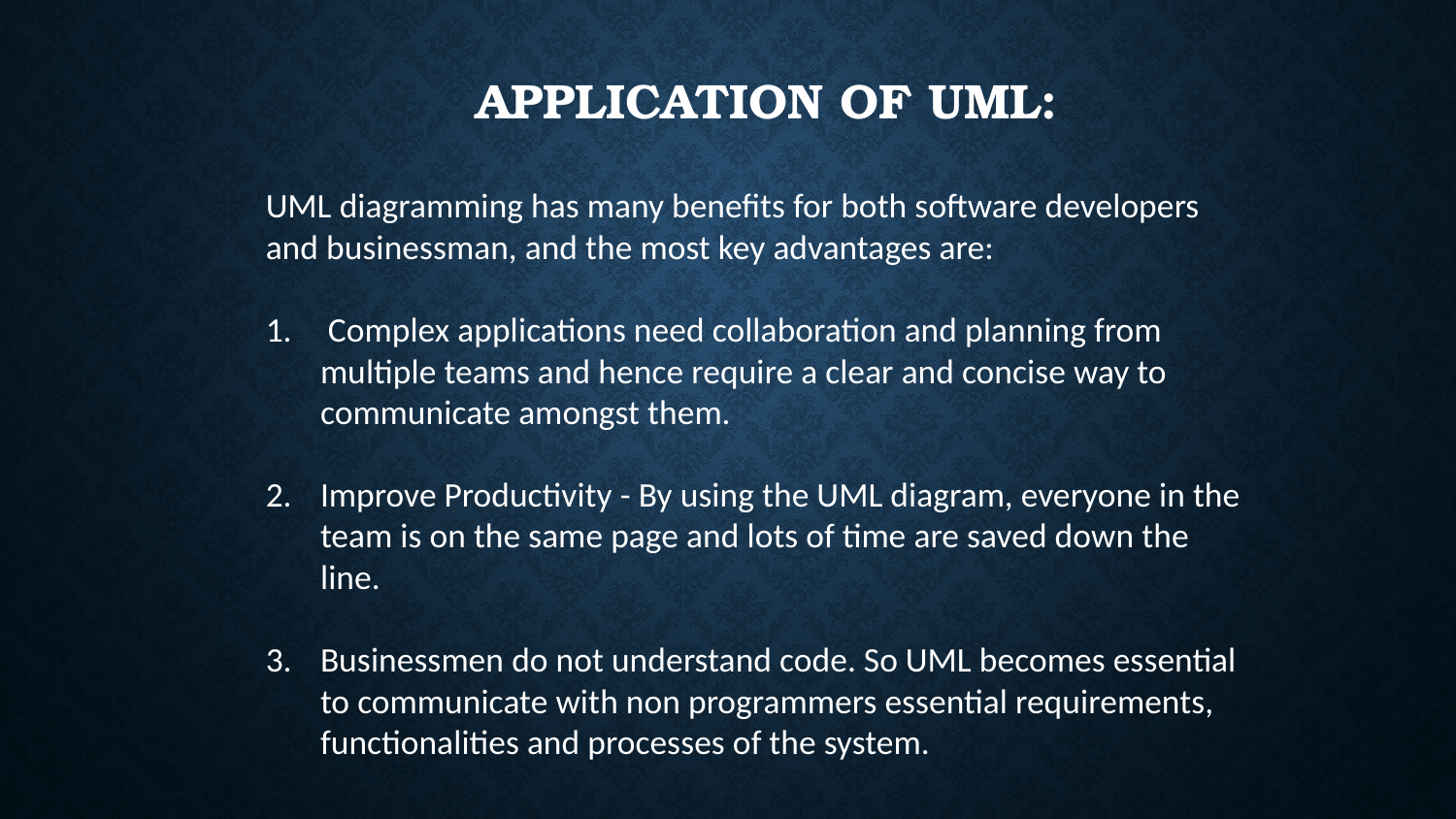

# APPLICATION OF UML:
UML diagramming has many benefits for both software developers and businessman, and the most key advantages are:
 Complex applications need collaboration and planning from multiple teams and hence require a clear and concise way to communicate amongst them.
Improve Productivity - By using the UML diagram, everyone in the team is on the same page and lots of time are saved down the line.
Businessmen do not understand code. So UML becomes essential to communicate with non programmers essential requirements, functionalities and processes of the system.